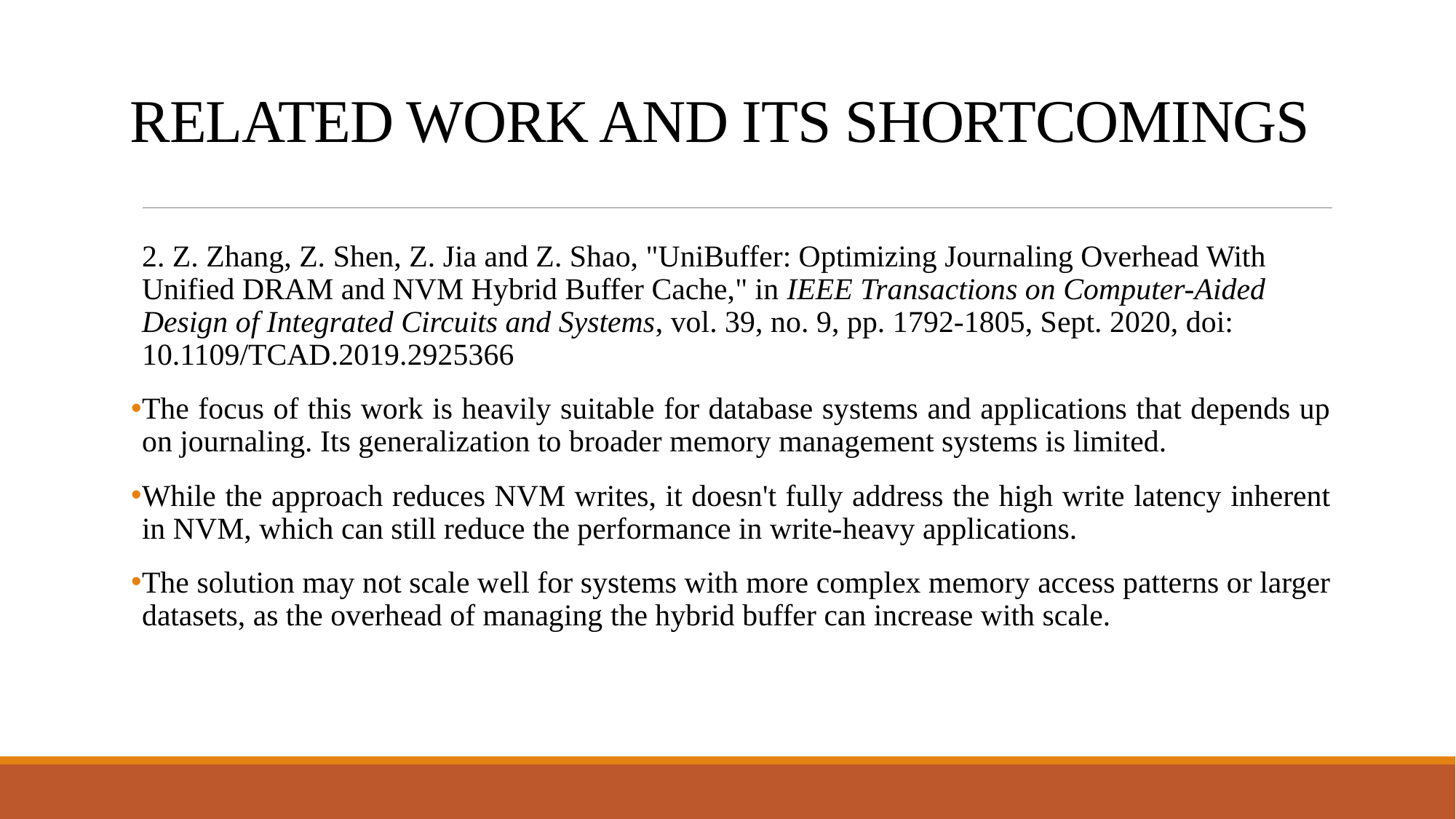

# RELATED WORK AND ITS SHORTCOMINGS
2. Z. Zhang, Z. Shen, Z. Jia and Z. Shao, "UniBuffer: Optimizing Journaling Overhead With Unified DRAM and NVM Hybrid Buffer Cache," in IEEE Transactions on Computer-Aided Design of Integrated Circuits and Systems, vol. 39, no. 9, pp. 1792-1805, Sept. 2020, doi: 10.1109/TCAD.2019.2925366
The focus of this work is heavily suitable for database systems and applications that depends up on journaling. Its generalization to broader memory management systems is limited.
While the approach reduces NVM writes, it doesn't fully address the high write latency inherent in NVM, which can still reduce the performance in write-heavy applications.
The solution may not scale well for systems with more complex memory access patterns or larger datasets, as the overhead of managing the hybrid buffer can increase with scale.